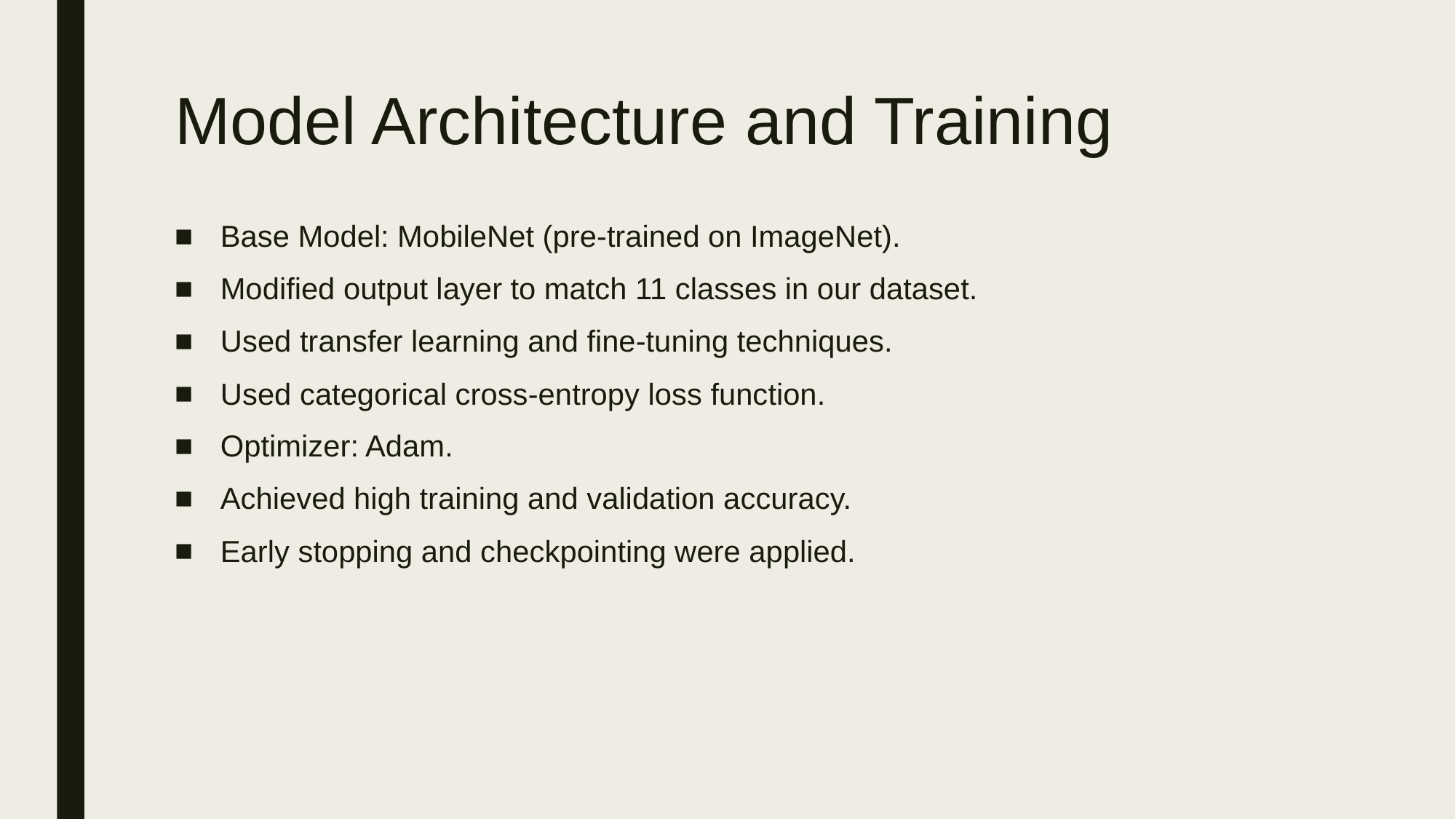

# Model Architecture and Training
Base Model: MobileNet (pre-trained on ImageNet).
Modified output layer to match 11 classes in our dataset.
Used transfer learning and fine-tuning techniques.
Used categorical cross-entropy loss function.
Optimizer: Adam.
Achieved high training and validation accuracy.
Early stopping and checkpointing were applied.